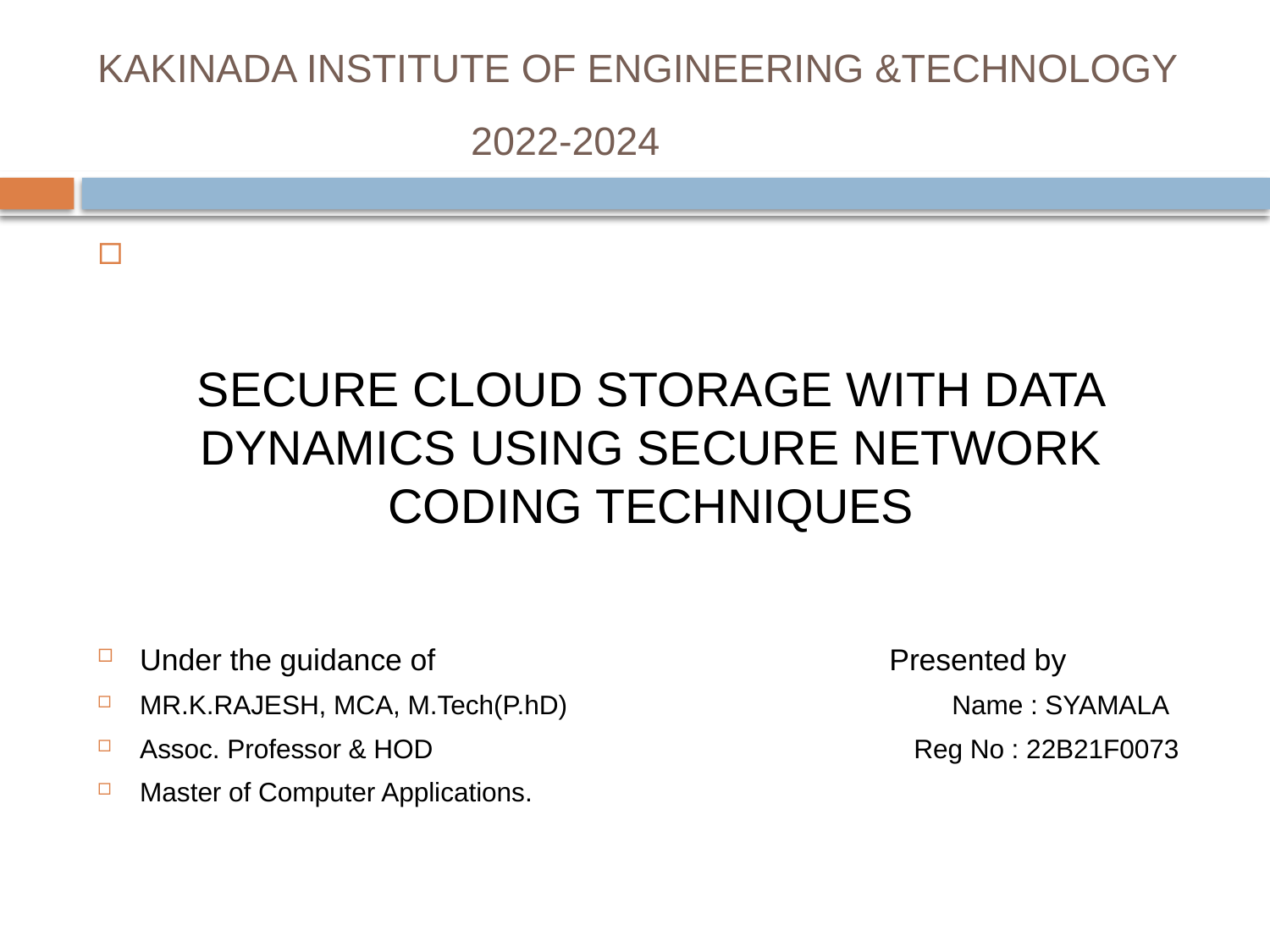

# KAKINADA INSTITUTE OF ENGINEERING &TECHNOLOGY 2022-2024

SECURE CLOUD STORAGE WITH DATA DYNAMICS USING SECURE NETWORK CODING TECHNIQUES

Under the guidance of                                                       Presented by
MR.K.RAJESH, MCA, M.Tech(P.hD)                                                    Name : SYAMALA
Assoc. Professor & HOD                                                                 Reg No : 22B21F0073
Master of Computer Applications.